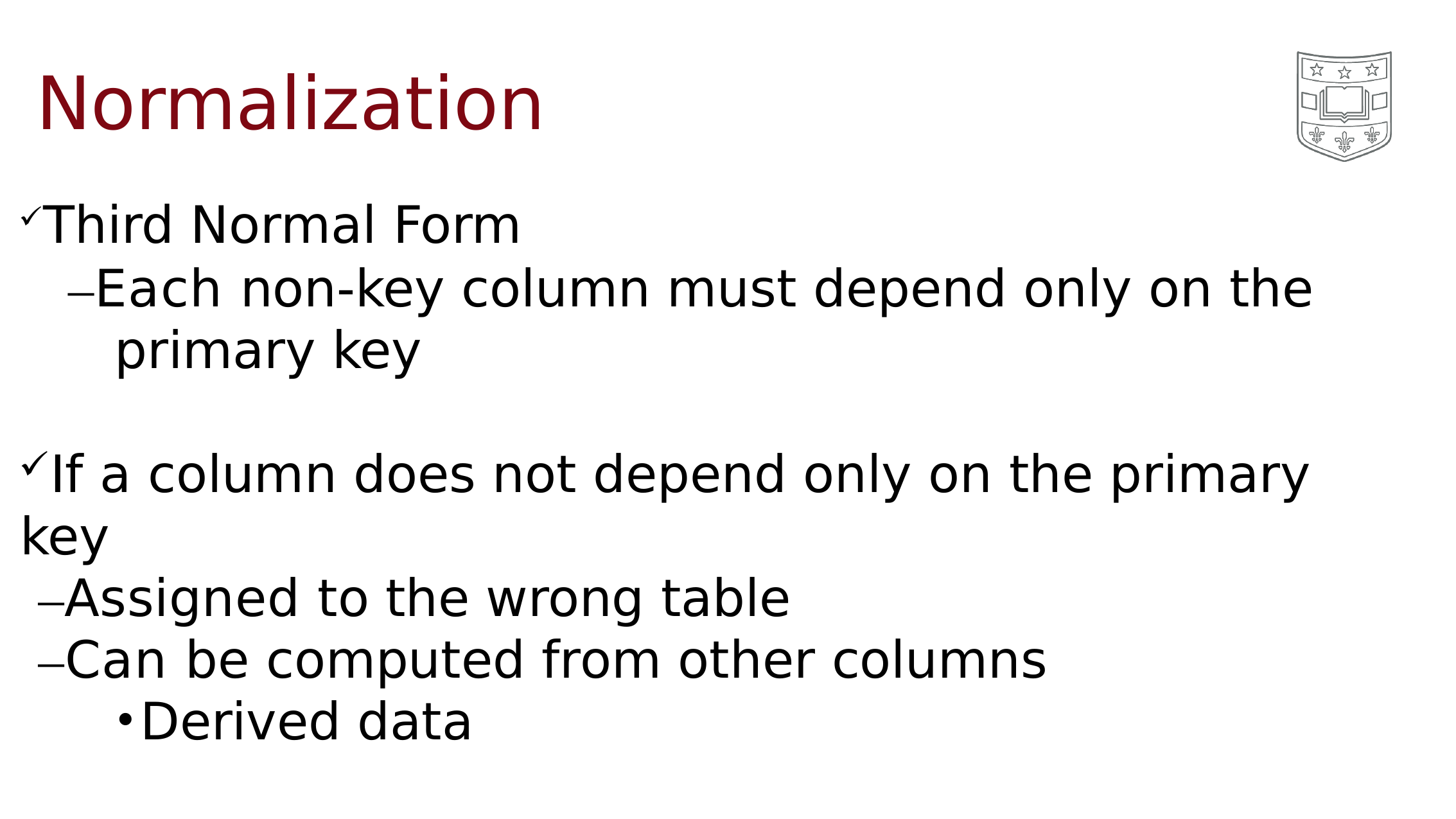

# Normalization
Third Normal Form
–Each non-key column must depend only on the  primary key

If a column does not depend only on the primary key
–Assigned to the wrong table
–Can be computed from other columns
Derived data